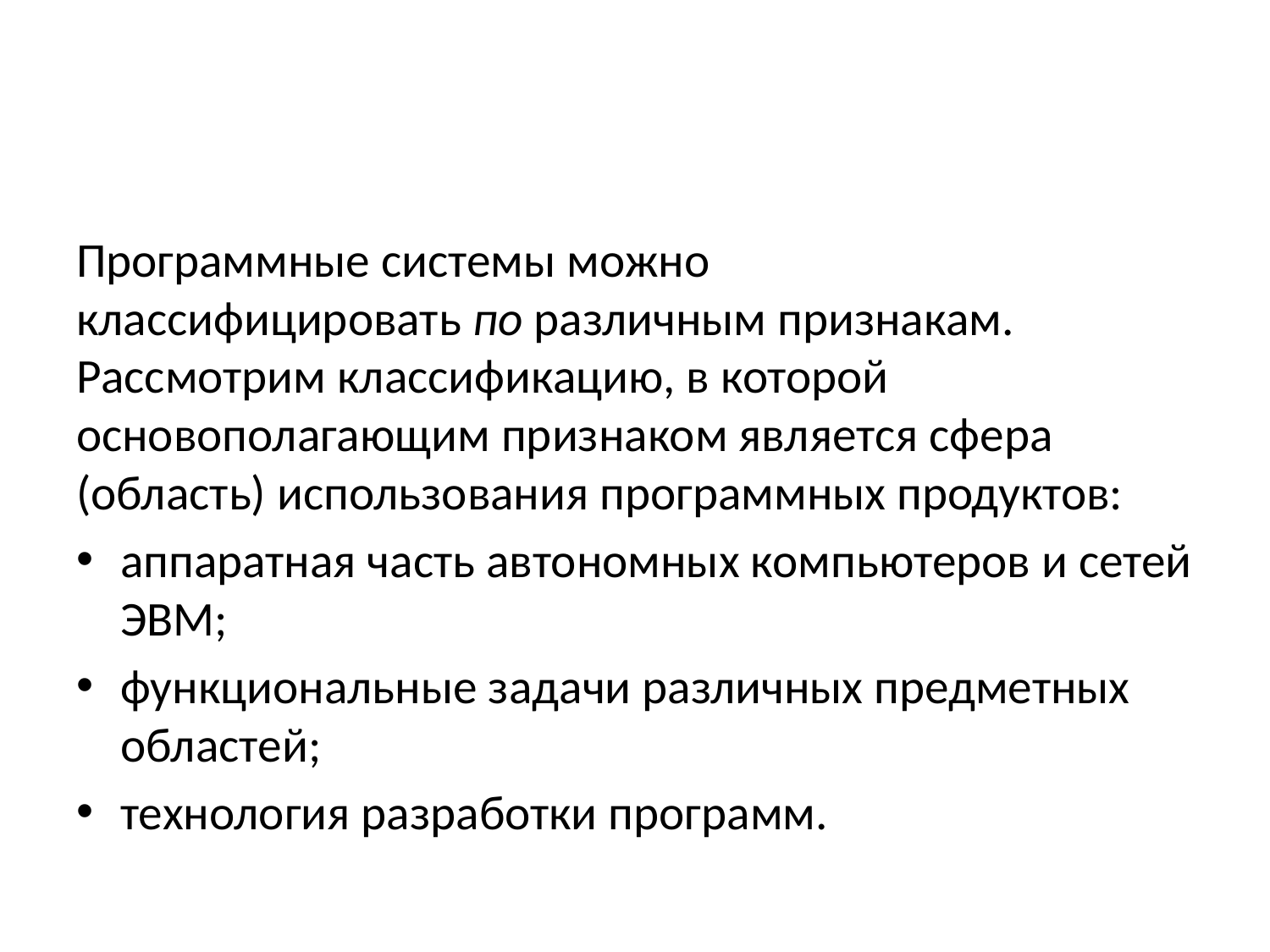

#
Программные системы можно классифицировать по различным признакам. Рассмотрим классификацию, в которой основополагающим признаком является сфера (область) использования программных продуктов:
аппаратная часть автономных компьютеров и сетей ЭВМ;
функциональные задачи различных предметных областей;
технология разработки программ.